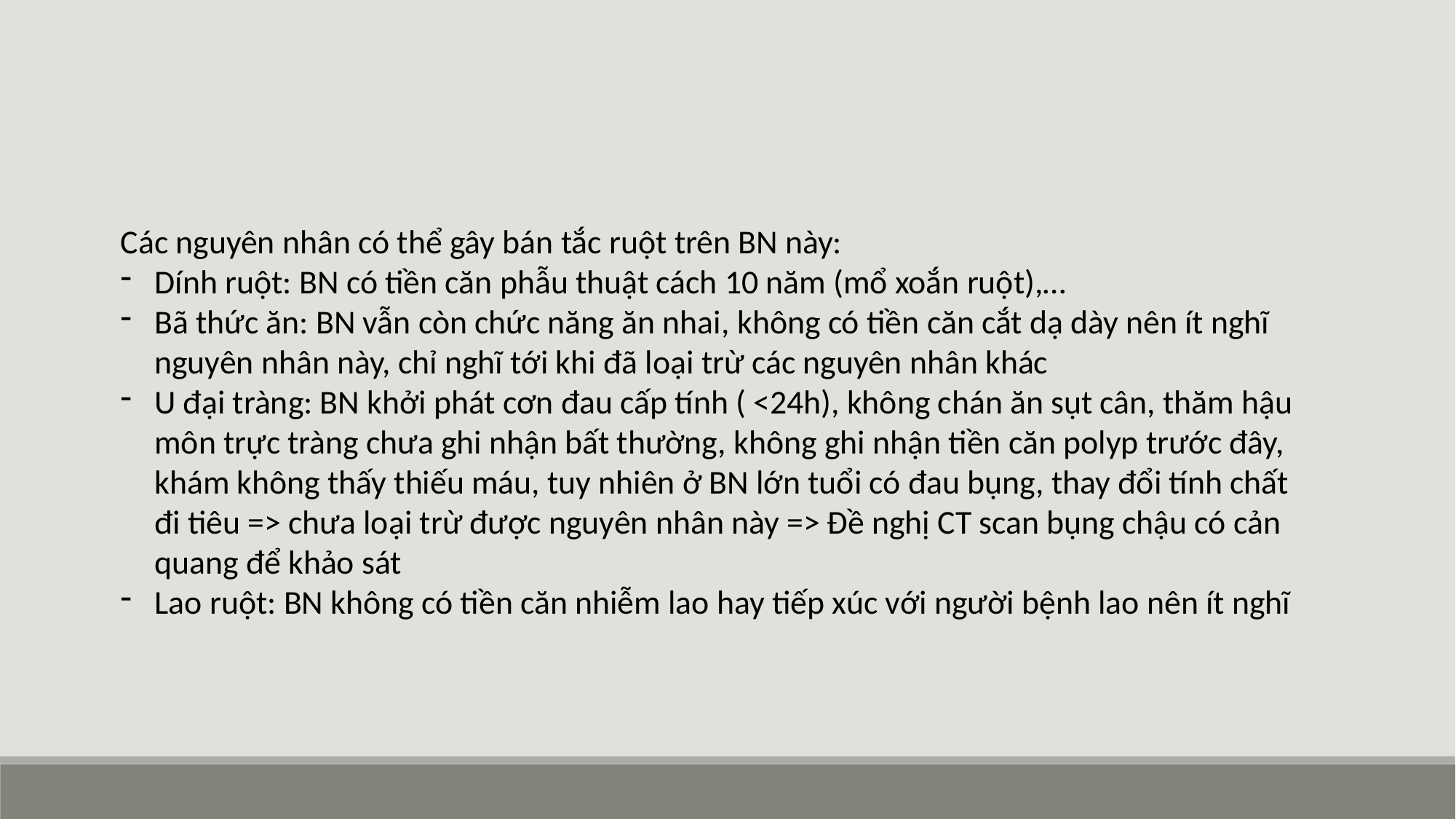

Các nguyên nhân có thể gây bán tắc ruột trên BN này:
Dính ruột: BN có tiền căn phẫu thuật cách 10 năm (mổ xoắn ruột),…
Bã thức ăn: BN vẫn còn chức năng ăn nhai, không có tiền căn cắt dạ dày nên ít nghĩ nguyên nhân này, chỉ nghĩ tới khi đã loại trừ các nguyên nhân khác
U đại tràng: BN khởi phát cơn đau cấp tính ( <24h), không chán ăn sụt cân, thăm hậu môn trực tràng chưa ghi nhận bất thường, không ghi nhận tiền căn polyp trước đây, khám không thấy thiếu máu, tuy nhiên ở BN lớn tuổi có đau bụng, thay đổi tính chất đi tiêu => chưa loại trừ được nguyên nhân này => Đề nghị CT scan bụng chậu có cản quang để khảo sát
Lao ruột: BN không có tiền căn nhiễm lao hay tiếp xúc với người bệnh lao nên ít nghĩ